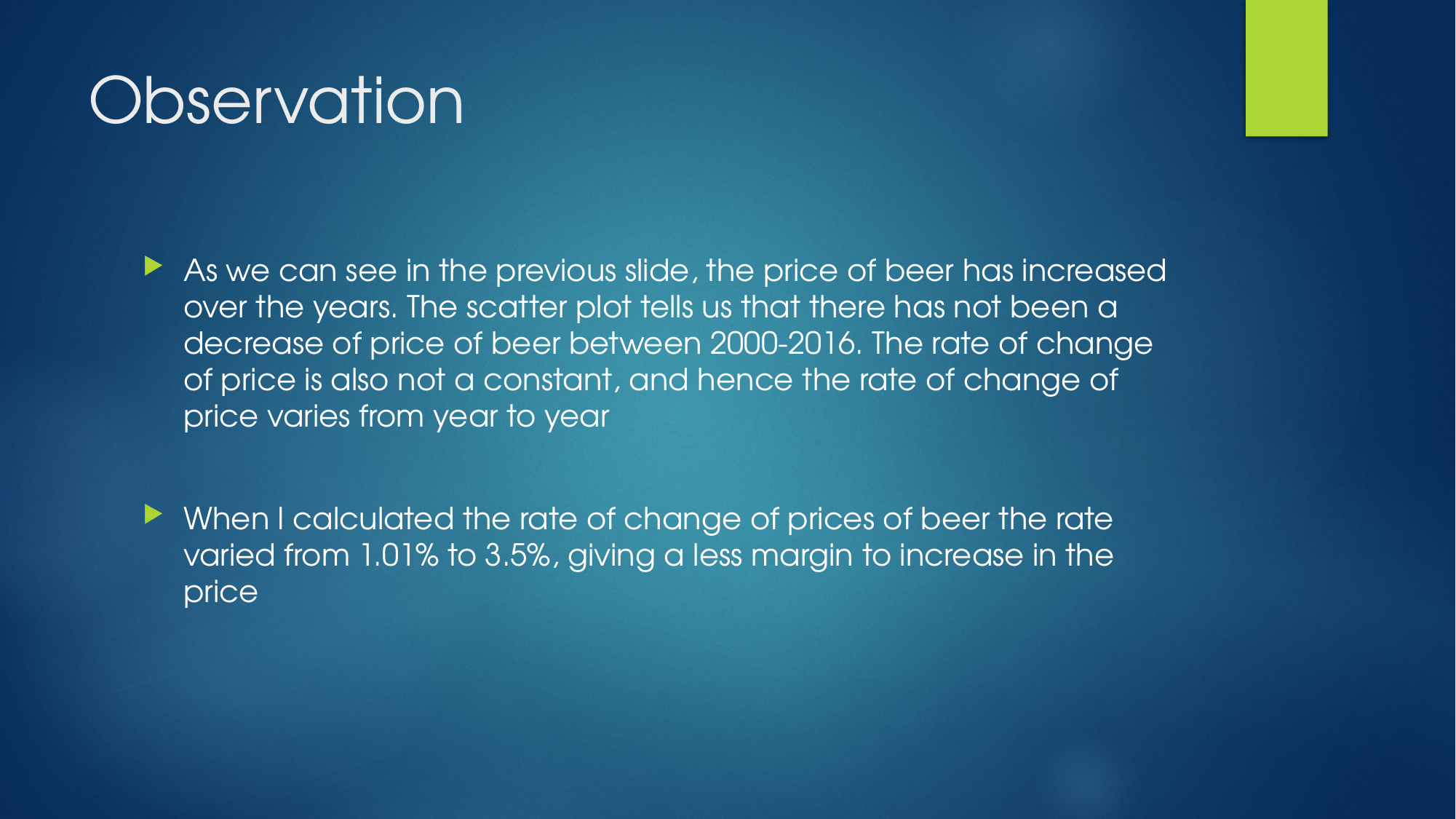

# Observation
As we can see in the previous slide, the price of beer has increased over the years. The scatter plot tells us that there has not been a decrease of price of beer between 2000-2016. The rate of change of price is also not a constant, and hence the rate of change of price varies from year to year

When I calculated the rate of change of prices of beer the rate varied from 1.01% to 3.5%, giving a less margin to increase in the price